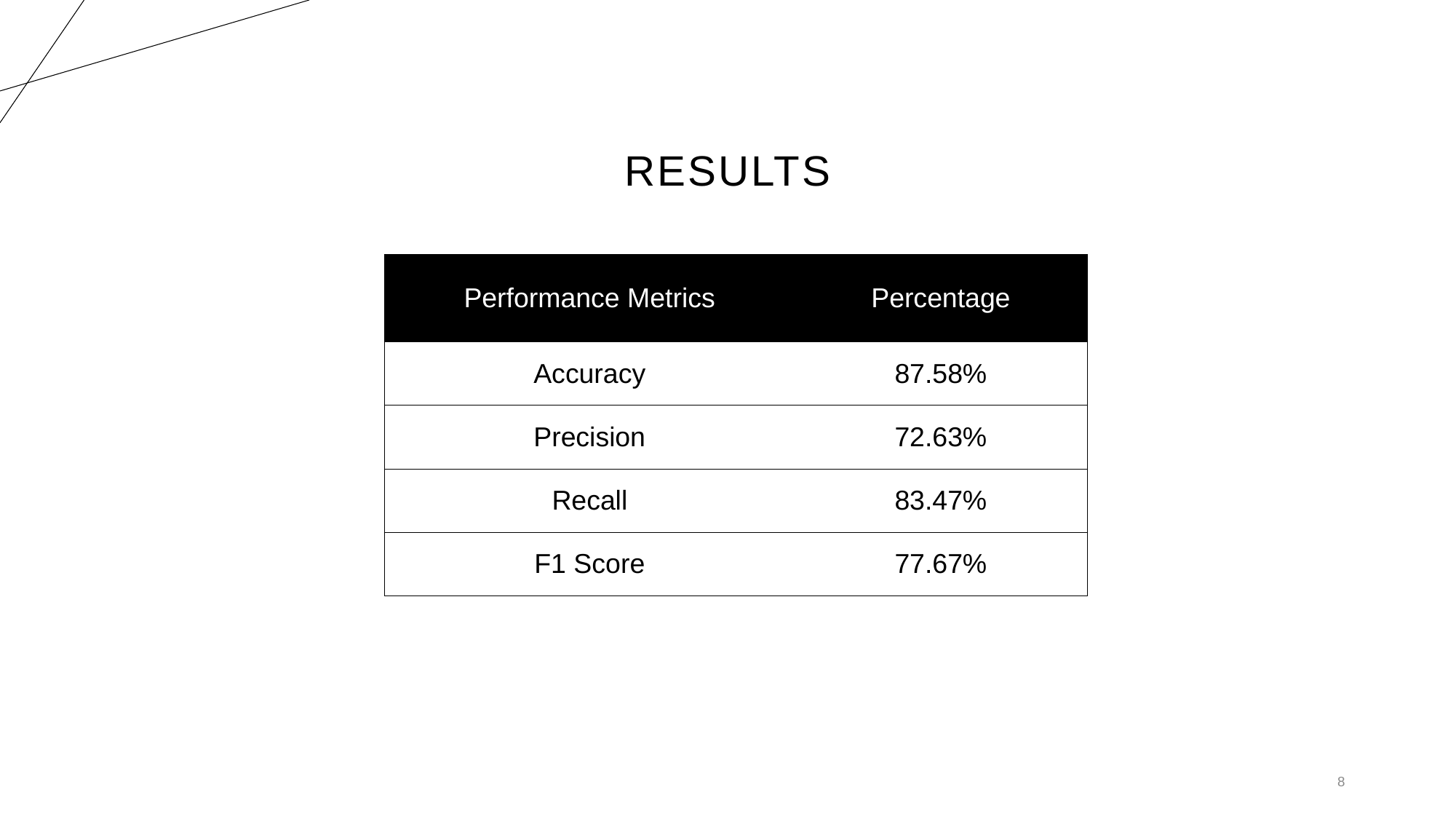

# Results
| Performance Metrics | Percentage |
| --- | --- |
| Accuracy | 87.58% |
| Precision | 72.63% |
| Recall | 83.47% |
| F1 Score | 77.67% |
8